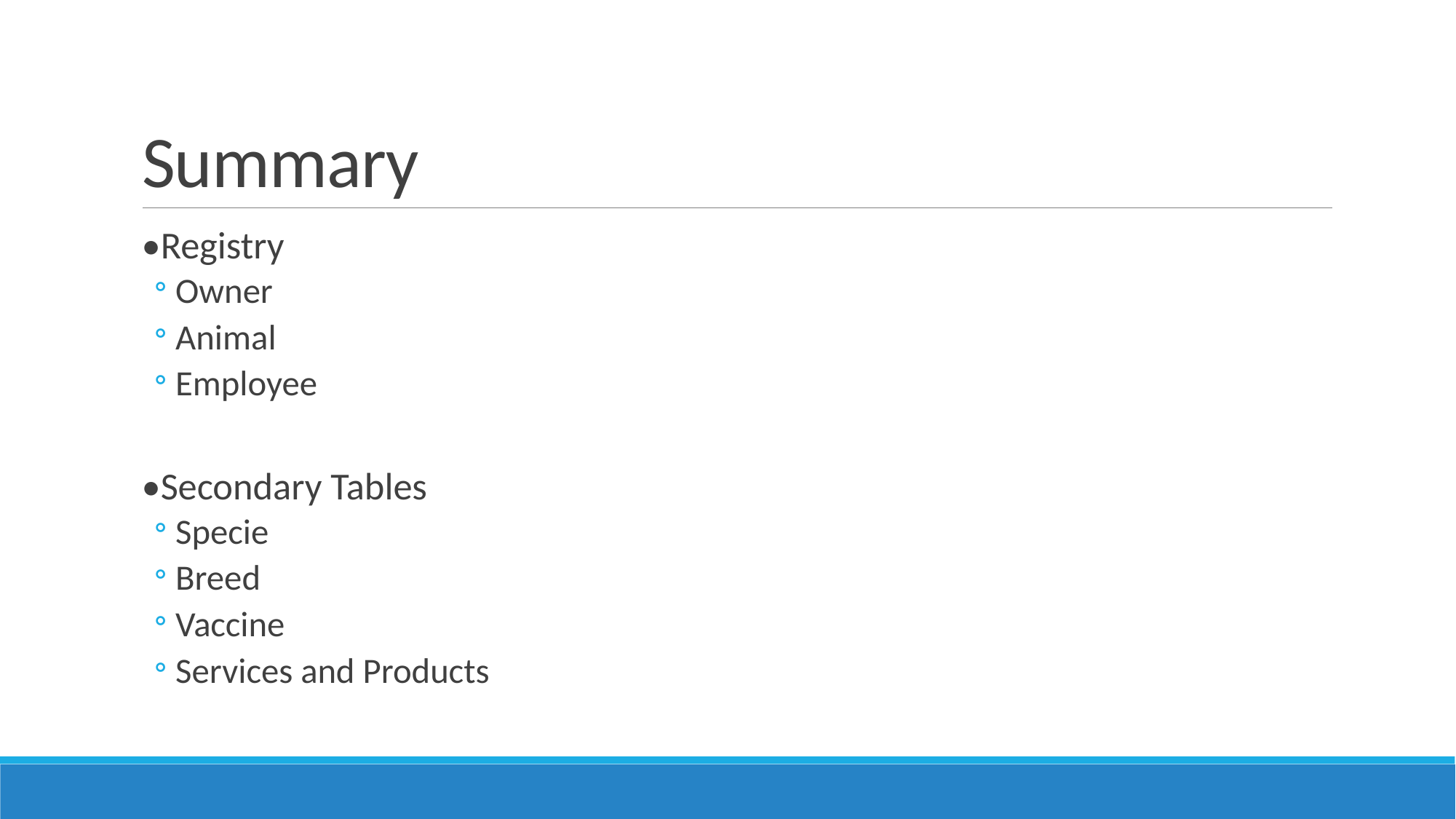

# Summary
•Registry
Owner
Animal
Employee
•Secondary Tables
Specie
Breed
Vaccine
Services and Products